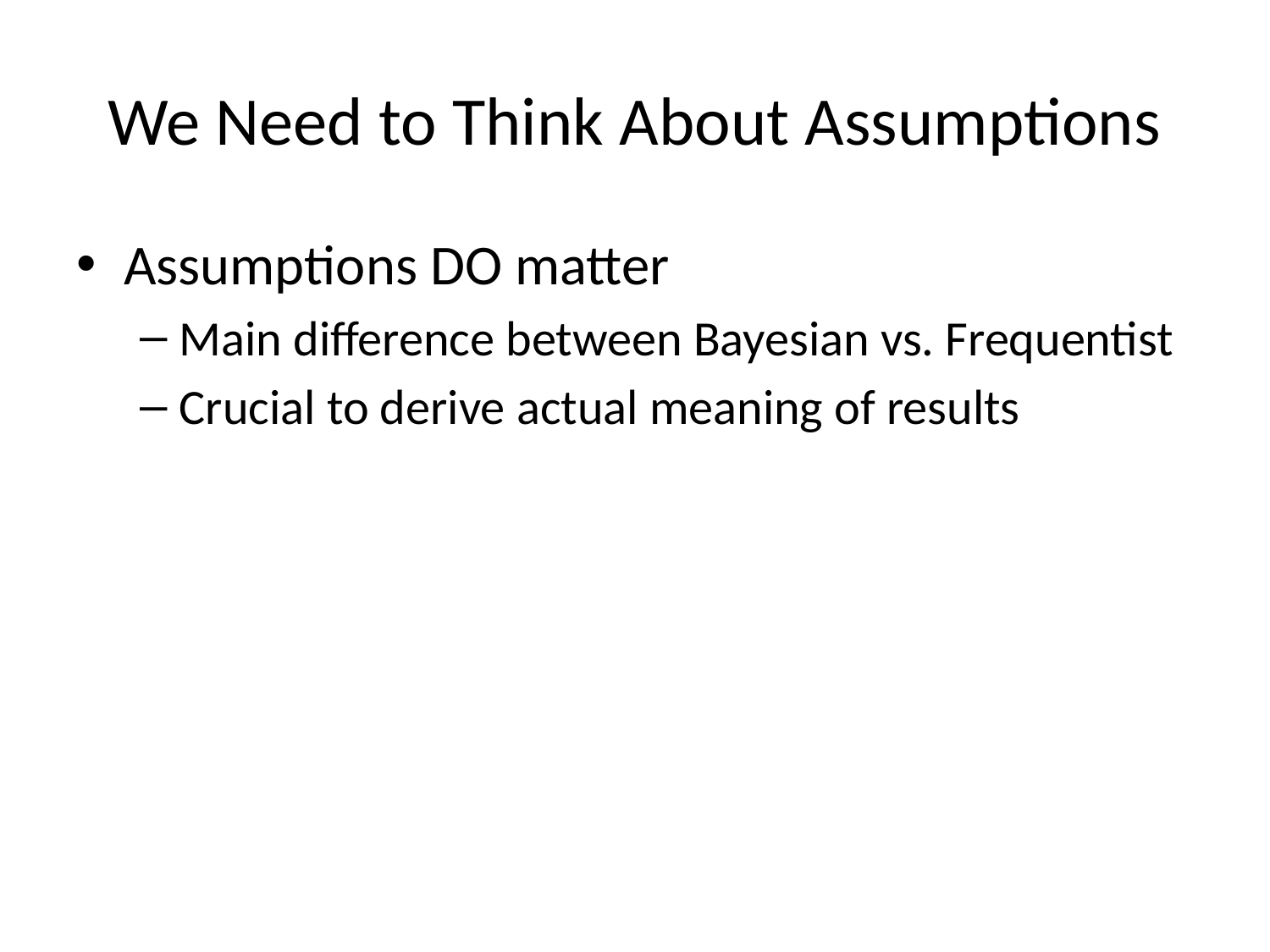

# We Need to Think About Assumptions
Assumptions DO matter
Main difference between Bayesian vs. Frequentist
Crucial to derive actual meaning of results